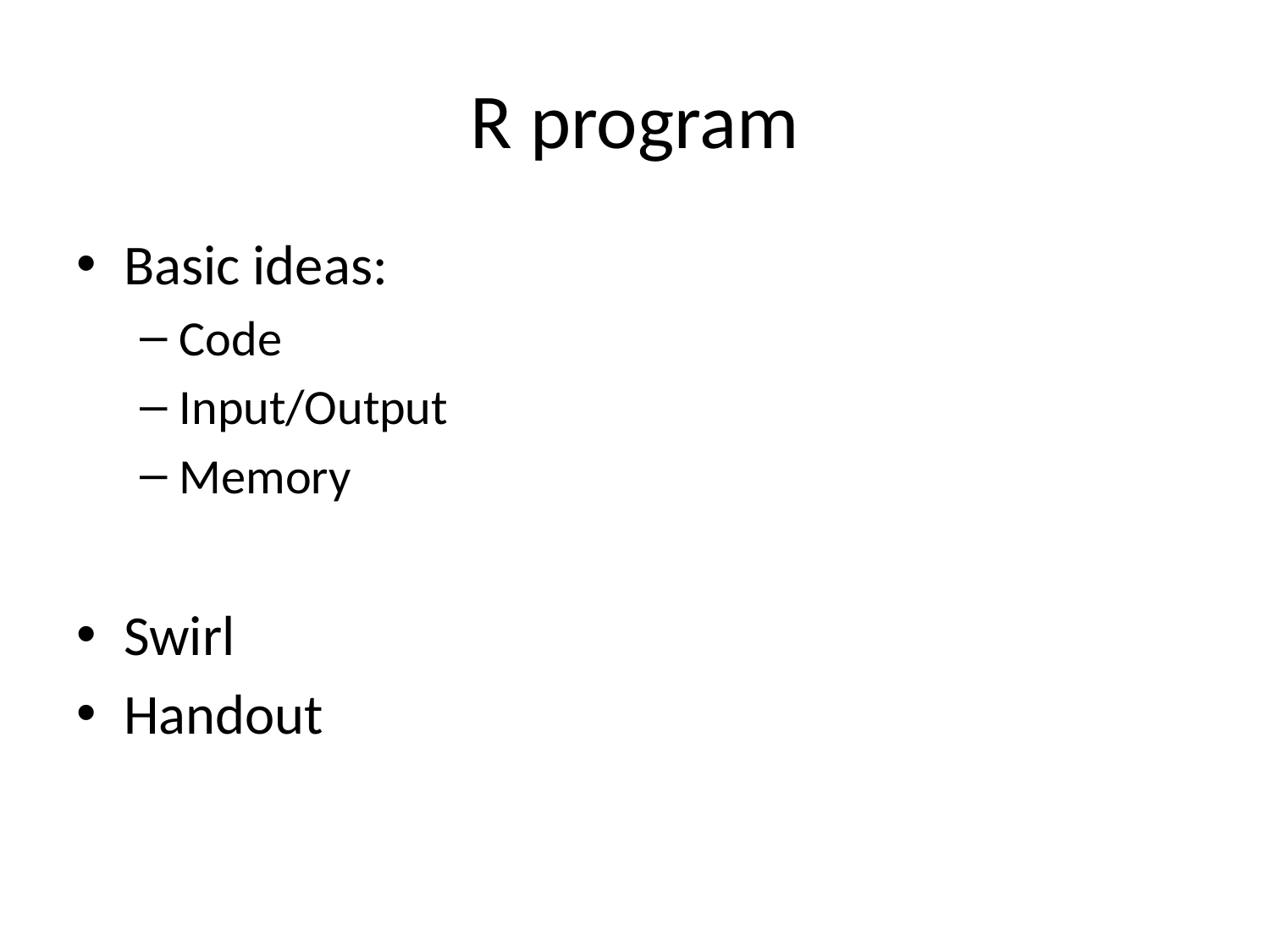

# R program
Basic ideas:
Code
Input/Output
Memory

Swirl
Handout